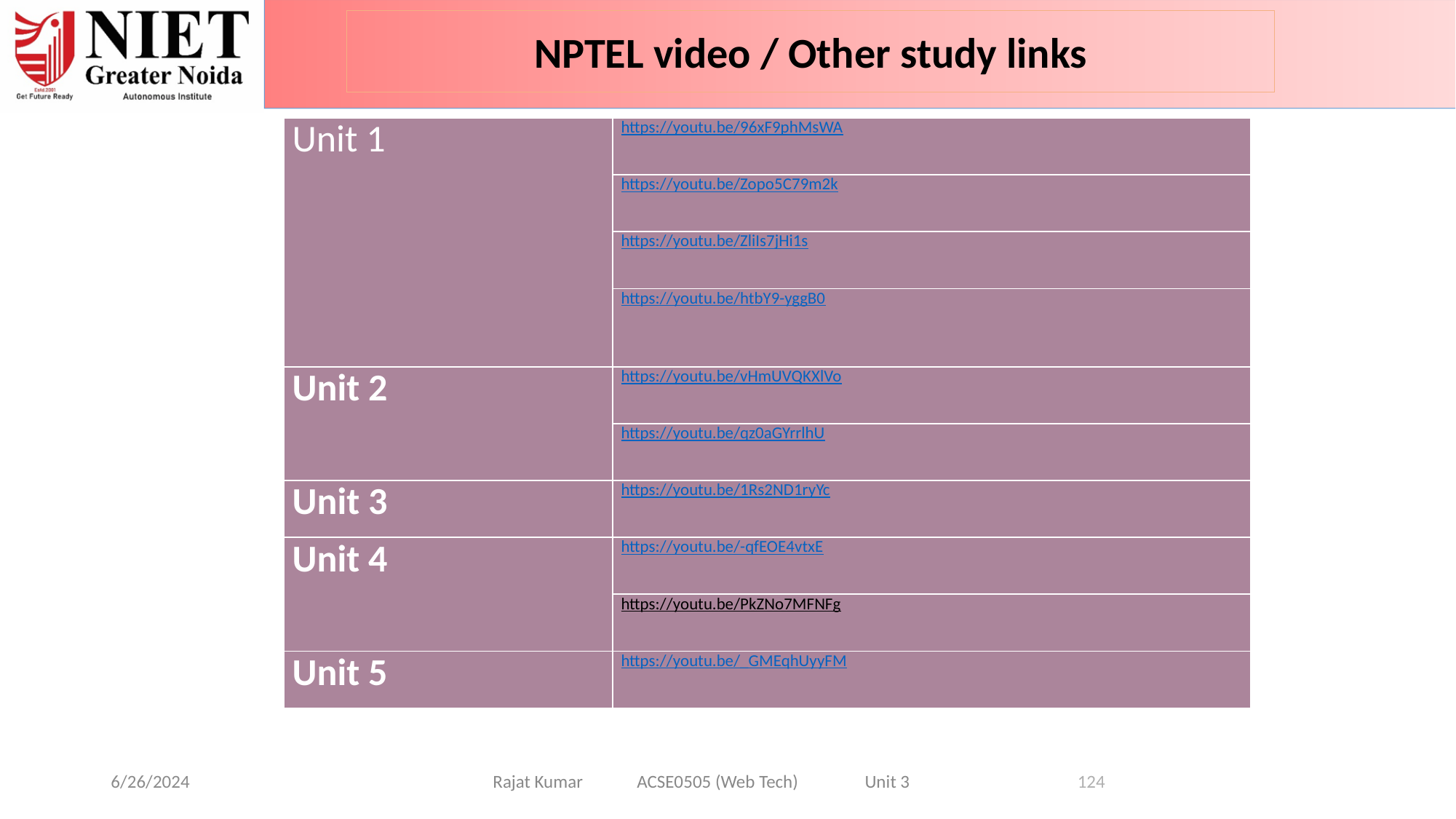

NPTEL video / Other study links
| Unit 1 | https://youtu.be/96xF9phMsWA |
| --- | --- |
|  | https://youtu.be/Zopo5C79m2k |
|  | https://youtu.be/ZliIs7jHi1s |
|  | https://youtu.be/htbY9-yggB0 |
| Unit 2 | https://youtu.be/vHmUVQKXlVo |
|  | https://youtu.be/qz0aGYrrlhU |
| Unit 3 | https://youtu.be/1Rs2ND1ryYc |
| Unit 4 | https://youtu.be/-qfEOE4vtxE |
|  | https://youtu.be/PkZNo7MFNFg |
| Unit 5 | https://youtu.be/\_GMEqhUyyFM |
6/26/2024
Rajat Kumar             ACSE0505 (Web Tech)                Unit 3
124